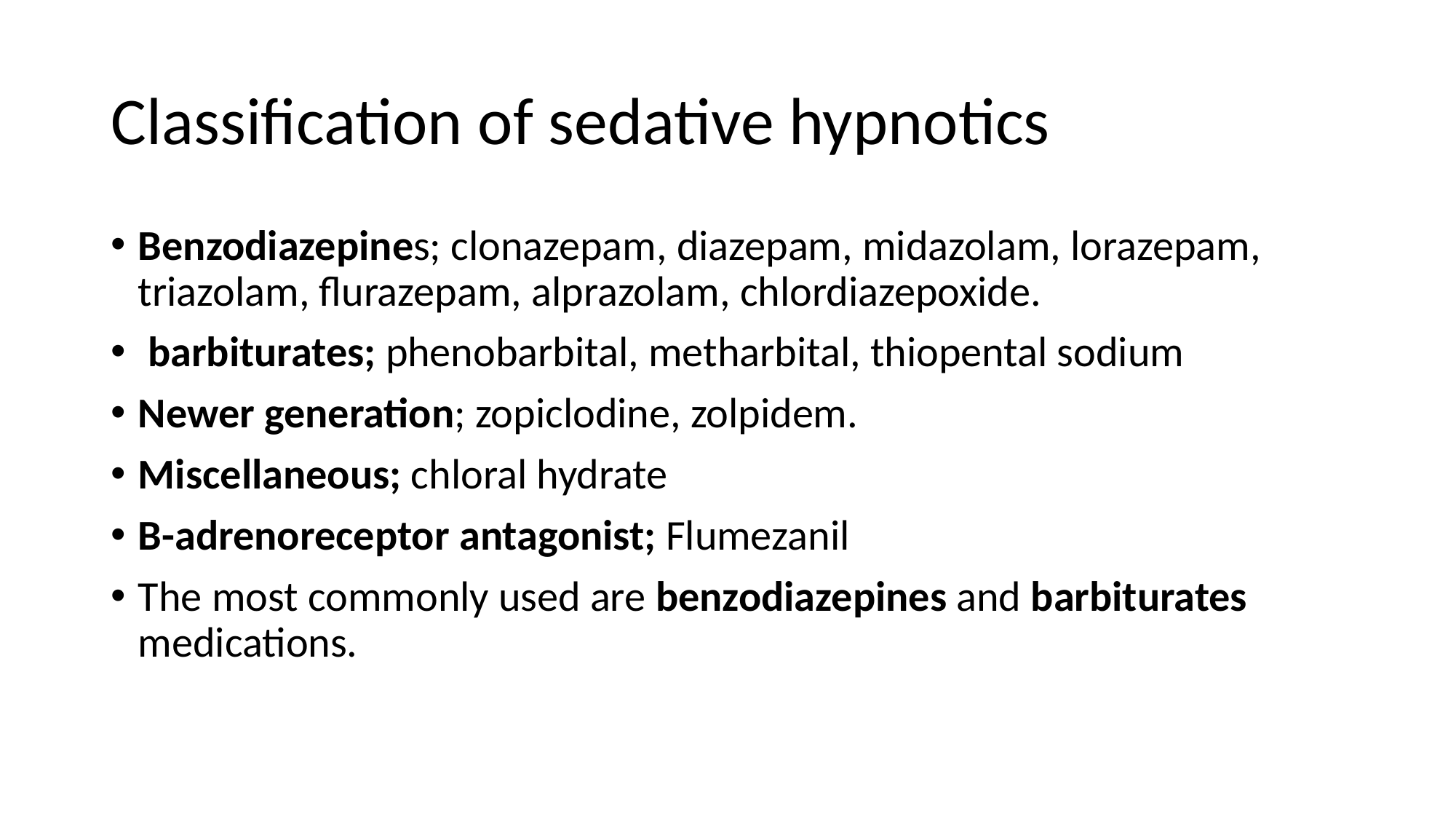

# Classification of sedative hypnotics
Benzodiazepines; clonazepam, diazepam, midazolam, lorazepam, triazolam, flurazepam, alprazolam, chlordiazepoxide.
 barbiturates; phenobarbital, metharbital, thiopental sodium
Newer generation; zopiclodine, zolpidem.
Miscellaneous; chloral hydrate
B-adrenoreceptor antagonist; Flumezanil
The most commonly used are benzodiazepines and barbiturates medications.